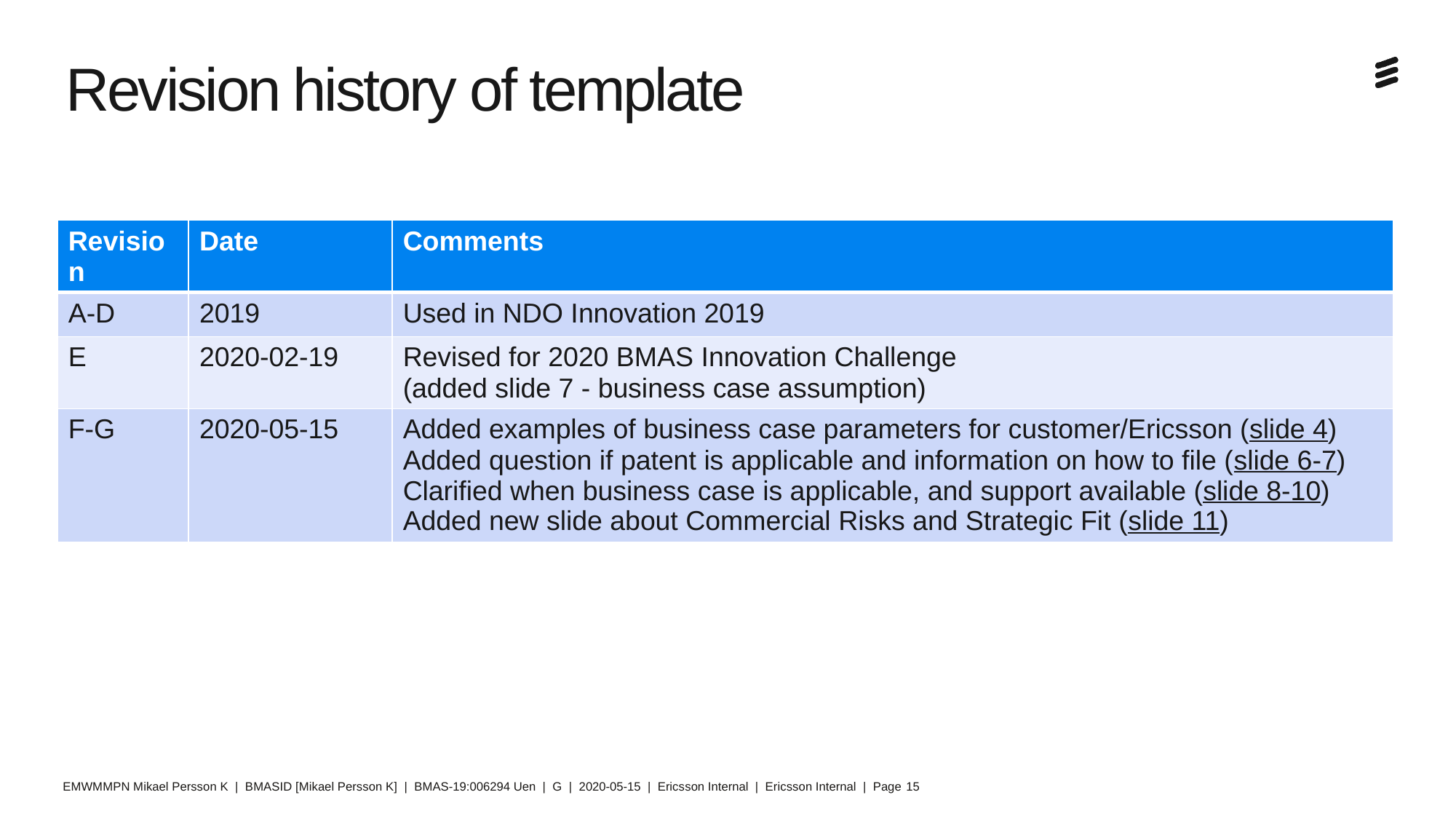

# Revision history of template
| Revision | Date | Comments |
| --- | --- | --- |
| A-D | 2019 | Used in NDO Innovation 2019 |
| E | 2020-02-19 | Revised for 2020 BMAS Innovation Challenge (added slide 7 - business case assumption) |
| F-G | 2020-05-15 | Added examples of business case parameters for customer/Ericsson (slide 4) Added question if patent is applicable and information on how to file (slide 6-7) Clarified when business case is applicable, and support available (slide 8-10) Added new slide about Commercial Risks and Strategic Fit (slide 11) |